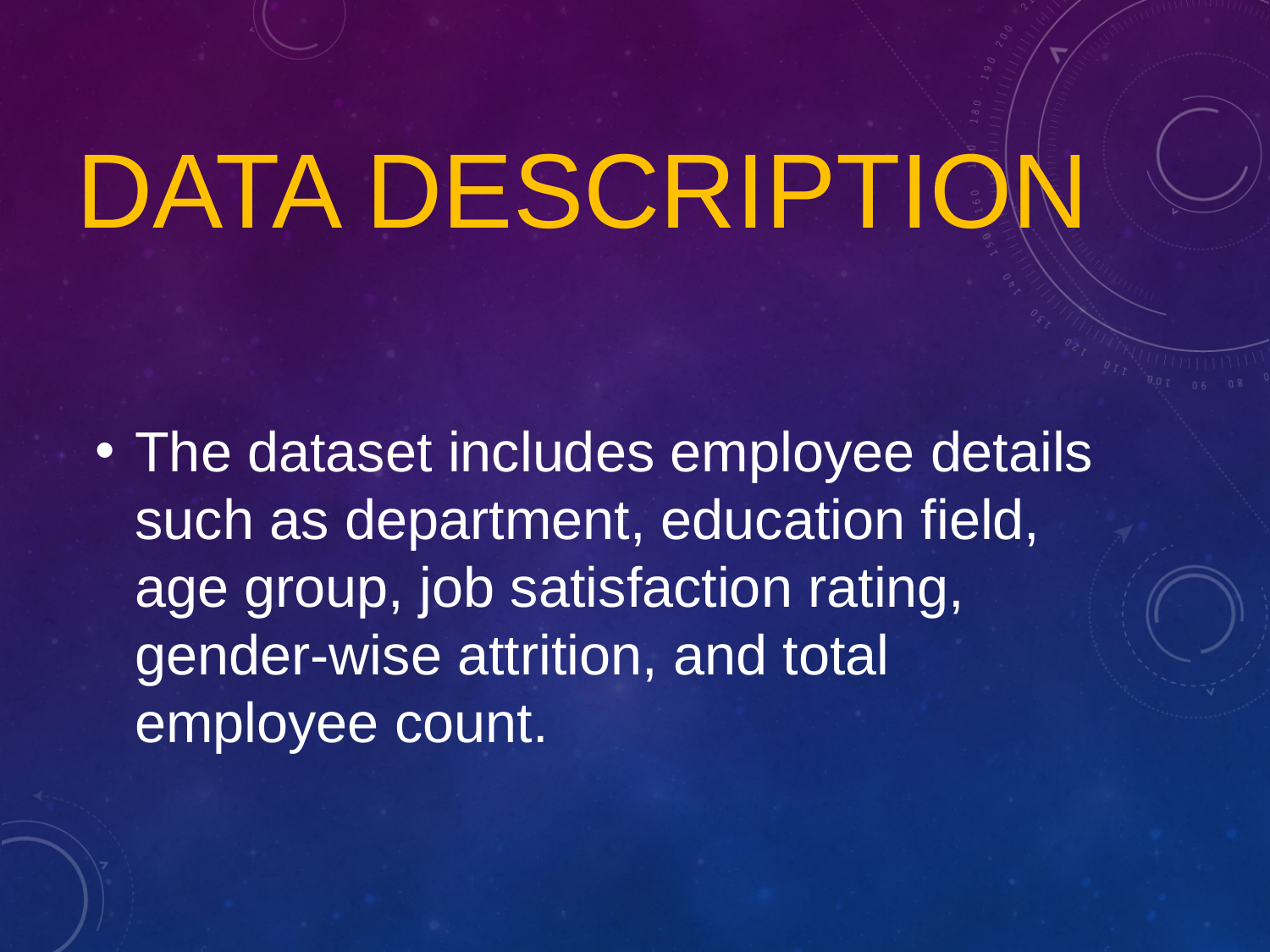

# Data Description
The dataset includes employee details such as department, education field, age group, job satisfaction rating, gender-wise attrition, and total employee count.